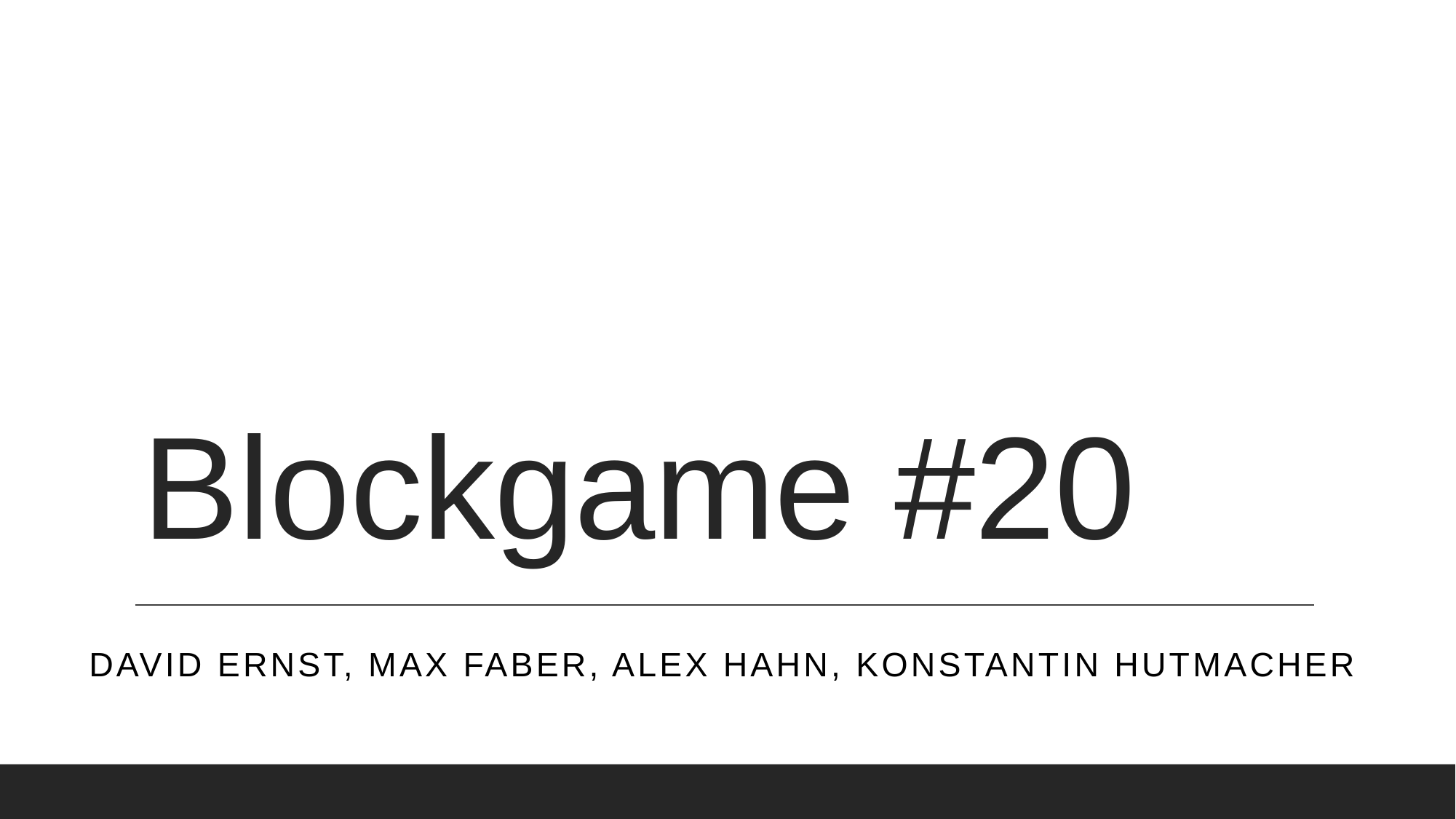

# Blockgame #20
David Ernst, max Faber, alex hahn, konstantin hutmacher